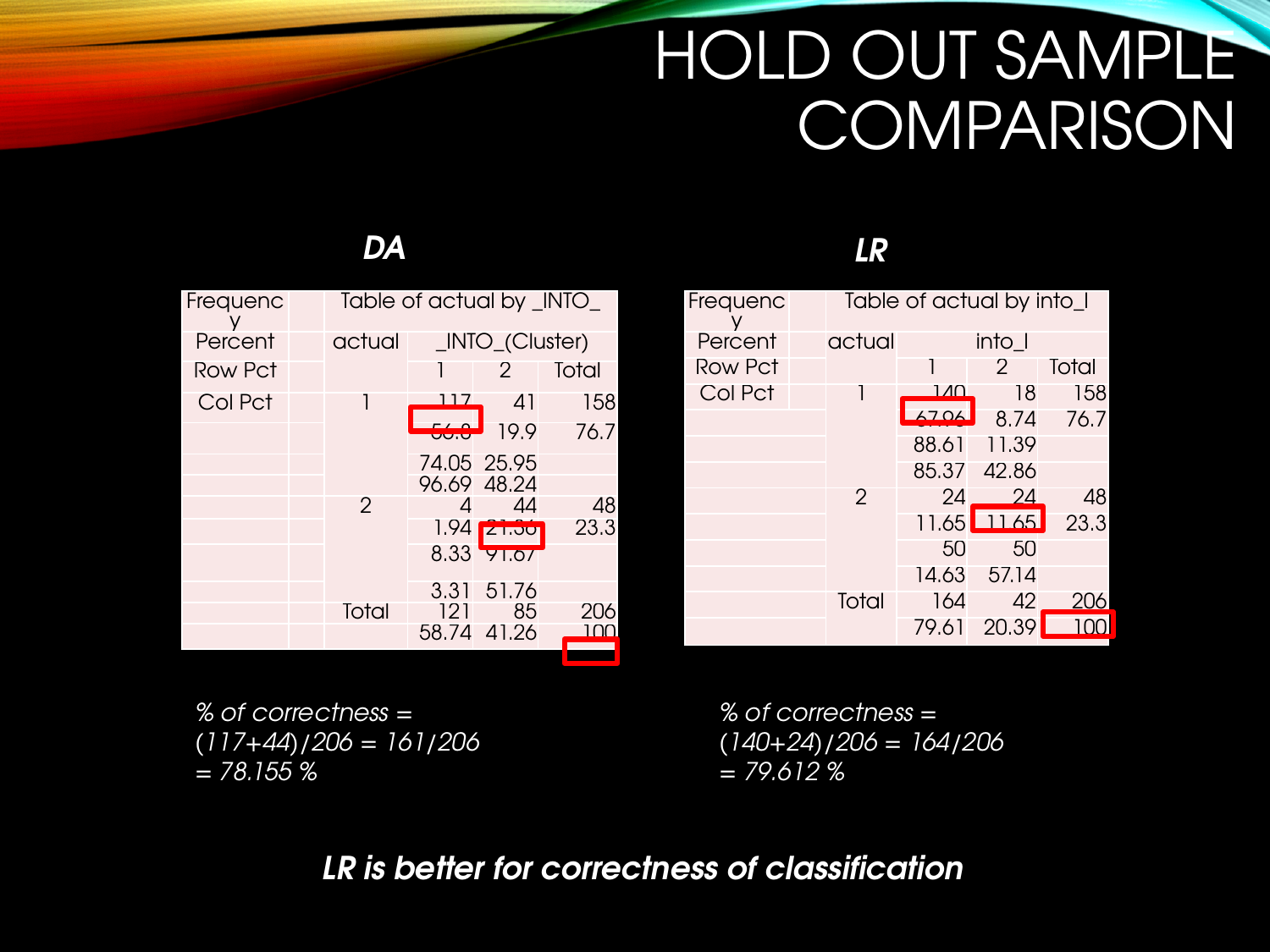

# Hold out sample comparison
DA
LR
| Frequency |  | Table of actual by into\_l |  |  |  |
| --- | --- | --- | --- | --- | --- |
| Percent |  | actual | into\_l |  |  |
| Row Pct |  |  | 1 | 2 | Total |
| Col Pct |  | 1 | 140 | 18 | 158 |
|  |  |  | 67.96 | 8.74 | 76.7 |
|  |  |  | 88.61 | 11.39 |  |
|  |  |  | 85.37 | 42.86 |  |
|  |  | 2 | 24 | 24 | 48 |
|  |  |  | 11.65 | 11.65 | 23.3 |
|  |  |  | 50 | 50 |  |
|  |  |  | 14.63 | 57.14 |  |
|  |  | Total | 164 | 42 | 206 |
|  |  |  | 79.61 | 20.39 | 100 |
| Frequency |  | Table of actual by \_INTO\_ |  |  |  |
| --- | --- | --- | --- | --- | --- |
| Percent |  | actual | \_INTO\_(Cluster) |  |  |
| Row Pct |  |  | 1 | 2 | Total |
| Col Pct |  | 1 | 117 | 41 | 158 |
|  |  |  | 56.8 | 19.9 | 76.7 |
|  |  |  | 74.05 | 25.95 |  |
|  |  |  | 96.69 | 48.24 |  |
|  |  | 2 | 4 | 44 | 48 |
|  |  |  | 1.94 | 21.36 | 23.3 |
|  |  |  | 8.33 | 91.67 |  |
|  |  |  | 3.31 | 51.76 |  |
|  |  | Total | 121 | 85 | 206 |
|  |  |  | 58.74 | 41.26 | 100 |

% of correctness = (117+44)/206 = 161/206
= 78.155 %
% of correctness = (140+24)/206 = 164/206
= 79.612 %
LR is better for correctness of classification